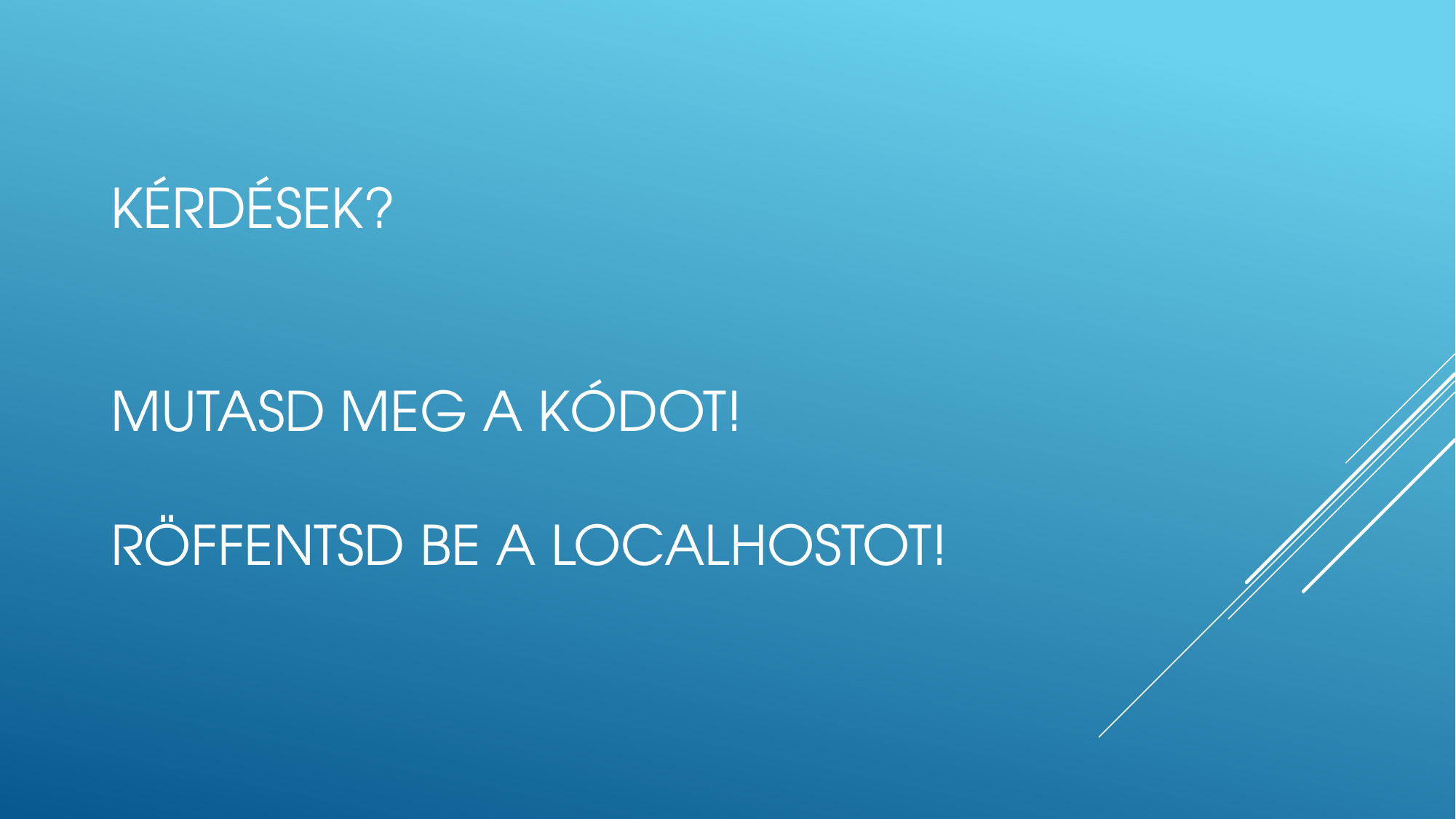

Kérdések?
# Mutasd meg a kódot!
Röffentsd be a localhostot!